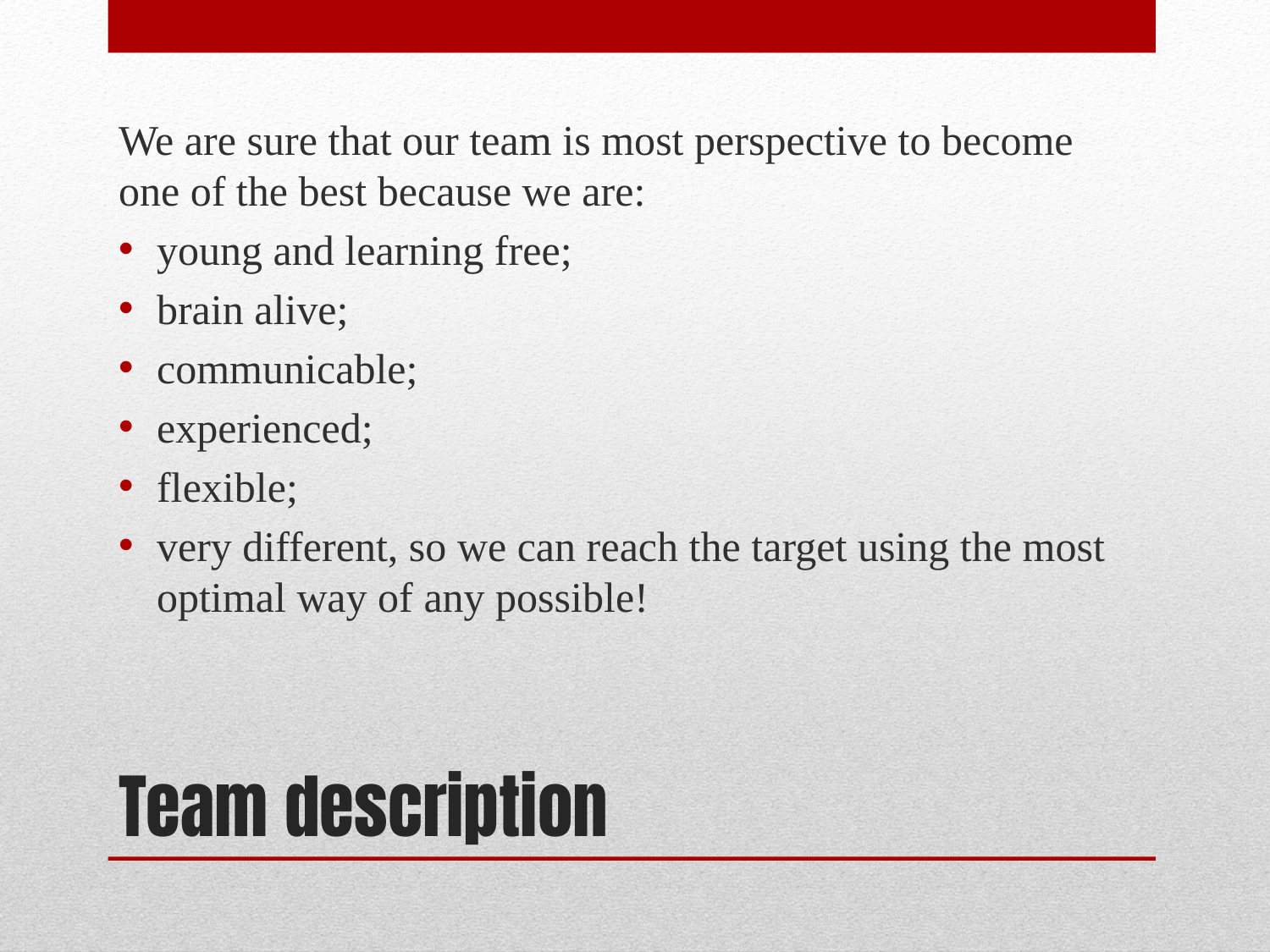

We are sure that our team is most perspective to become  one of the best because we are:
young and learning free;
brain alive;
communicable;
experienced;
flexible;
very different, so we can reach the target using the most optimal way of any possible!

# Team description